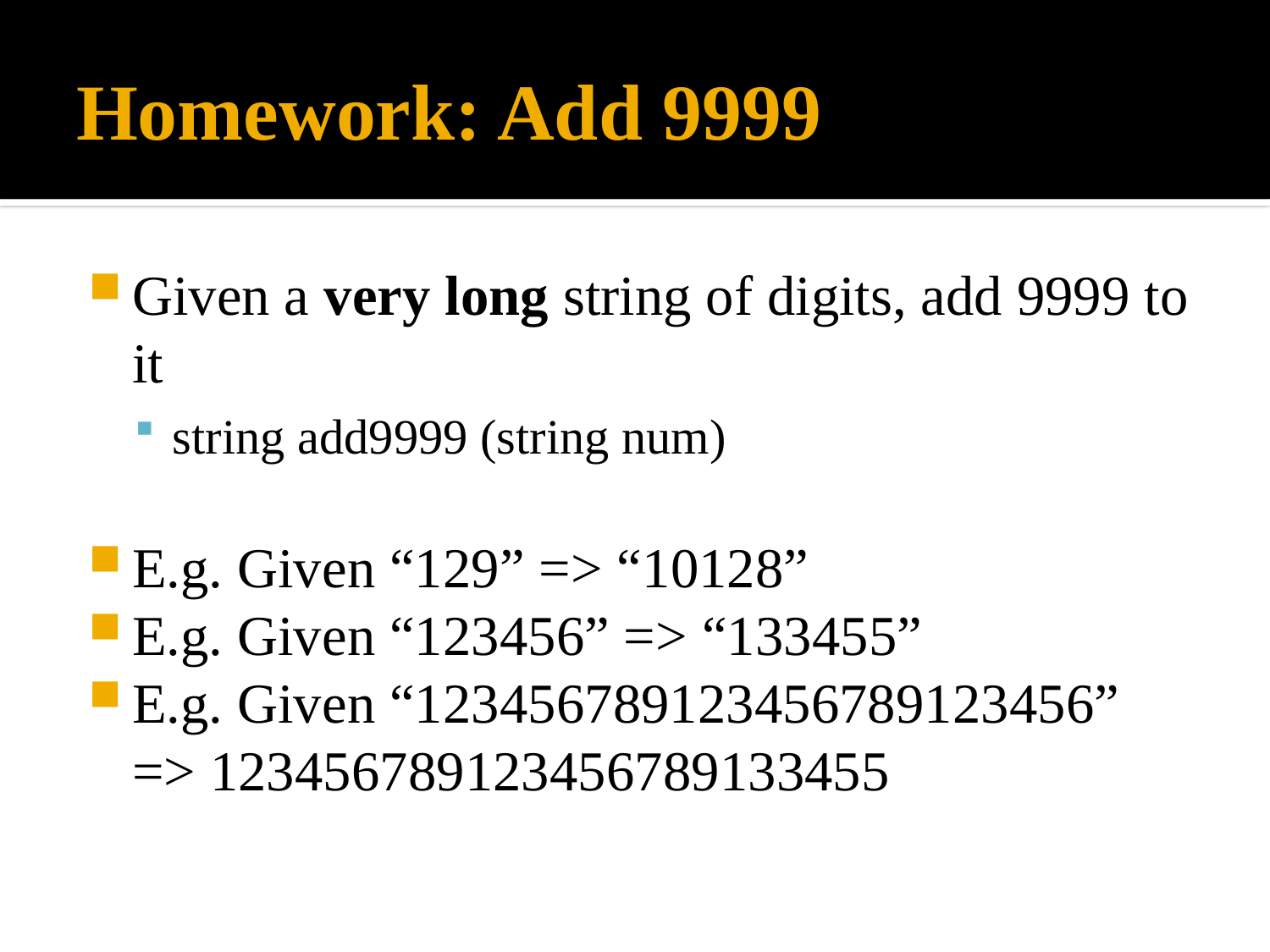

# Homework: Add 9999
Given a very long string of digits, add 9999 to it
string add9999 (string num)

E.g. Given “129” => “10128”
E.g. Given “123456” => “133455”
E.g. Given “123456789123456789123456”
	=> 123456789123456789133455